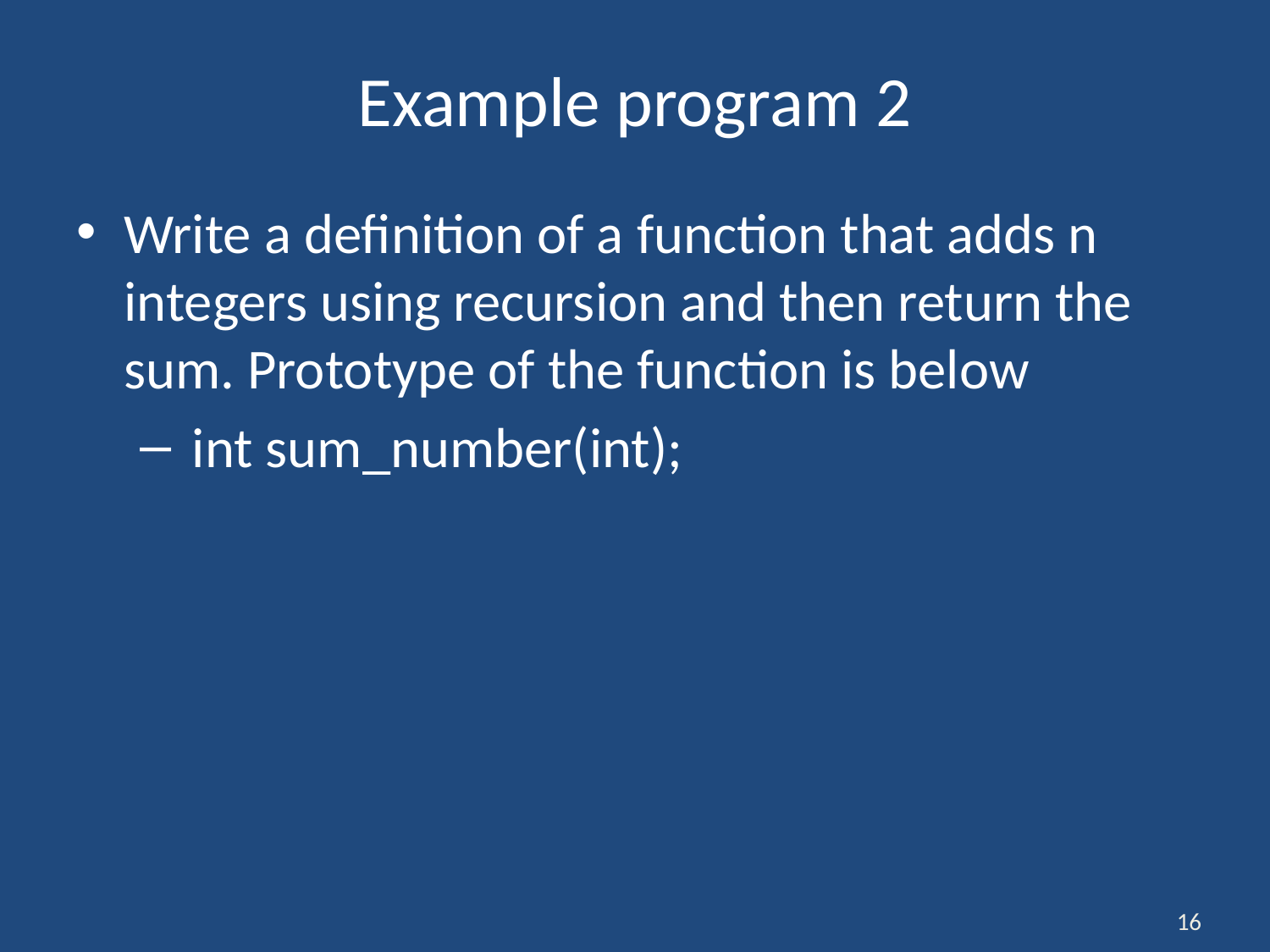

# Example program 2
Write a definition of a function that adds n integers using recursion and then return the sum. Prototype of the function is below
 int sum_number(int);